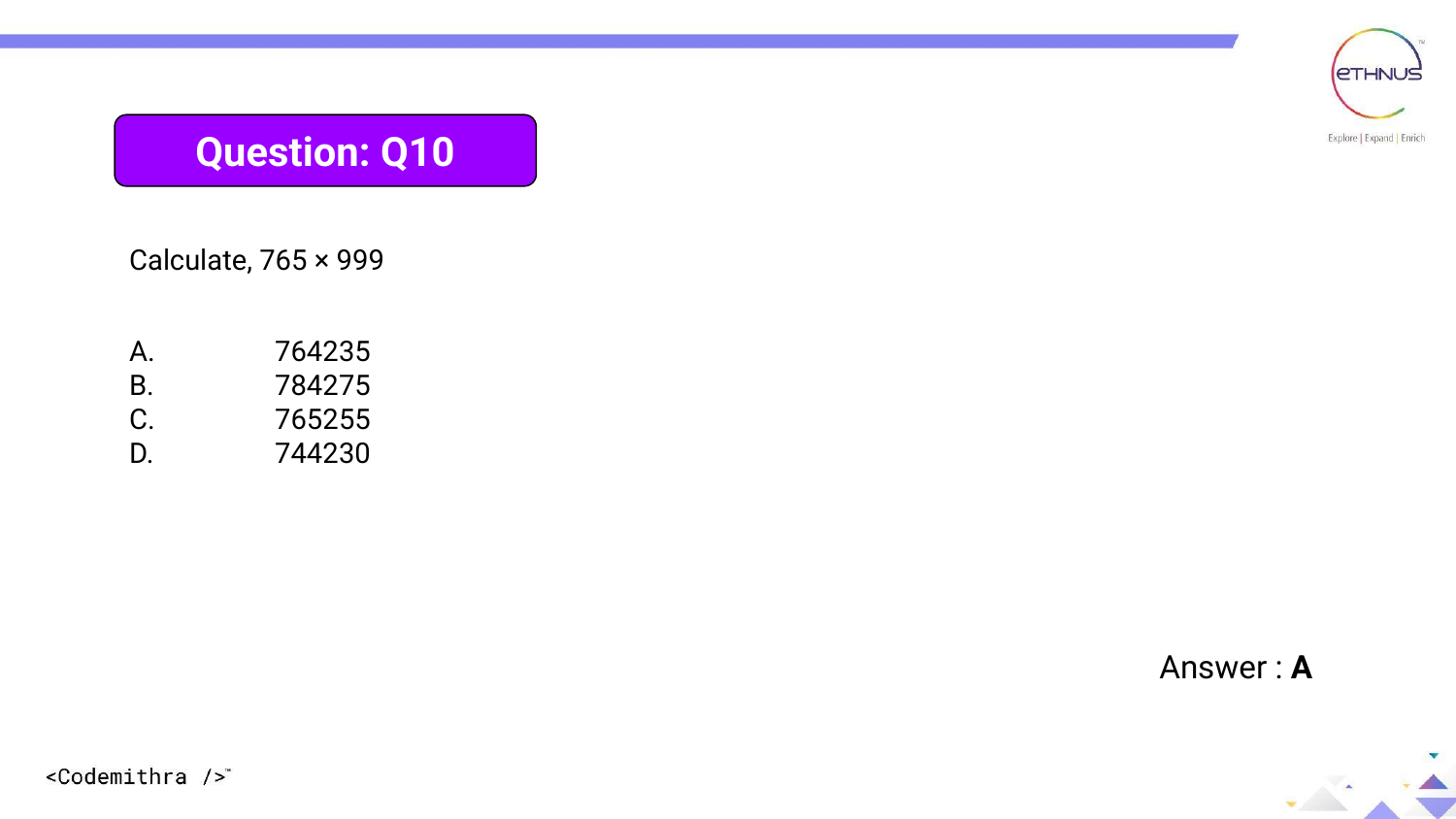

Question: Q10
Calculate, 765 × 999

A.	764235
B.	784275
C.	765255
D.	744230
Answer : A